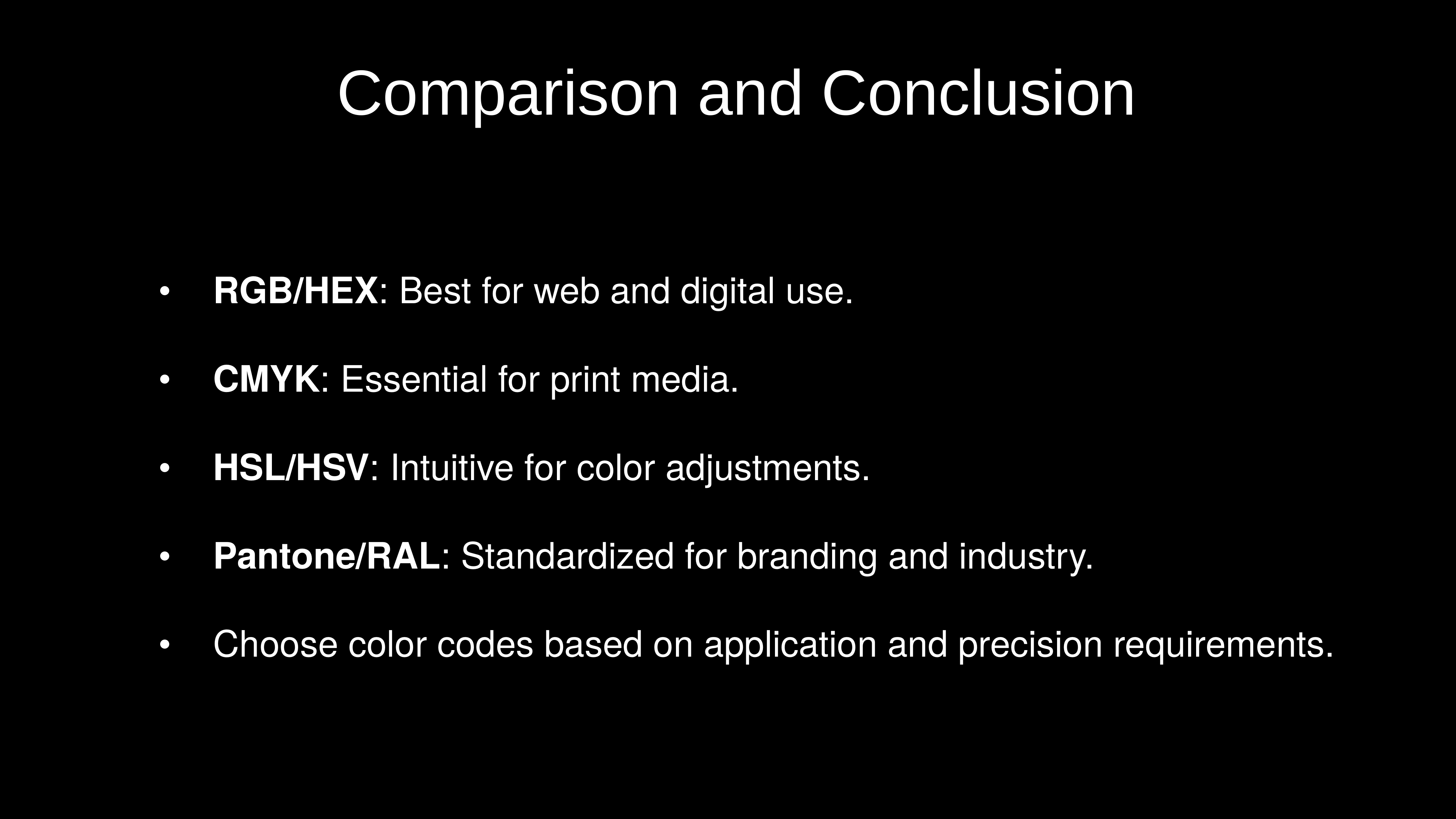

# Comparison and Conclusion
	•	RGB/HEX: Best for web and digital use.
	•	CMYK: Essential for print media.
	•	HSL/HSV: Intuitive for color adjustments.
	•	Pantone/RAL: Standardized for branding and industry.
	•	Choose color codes based on application and precision requirements.